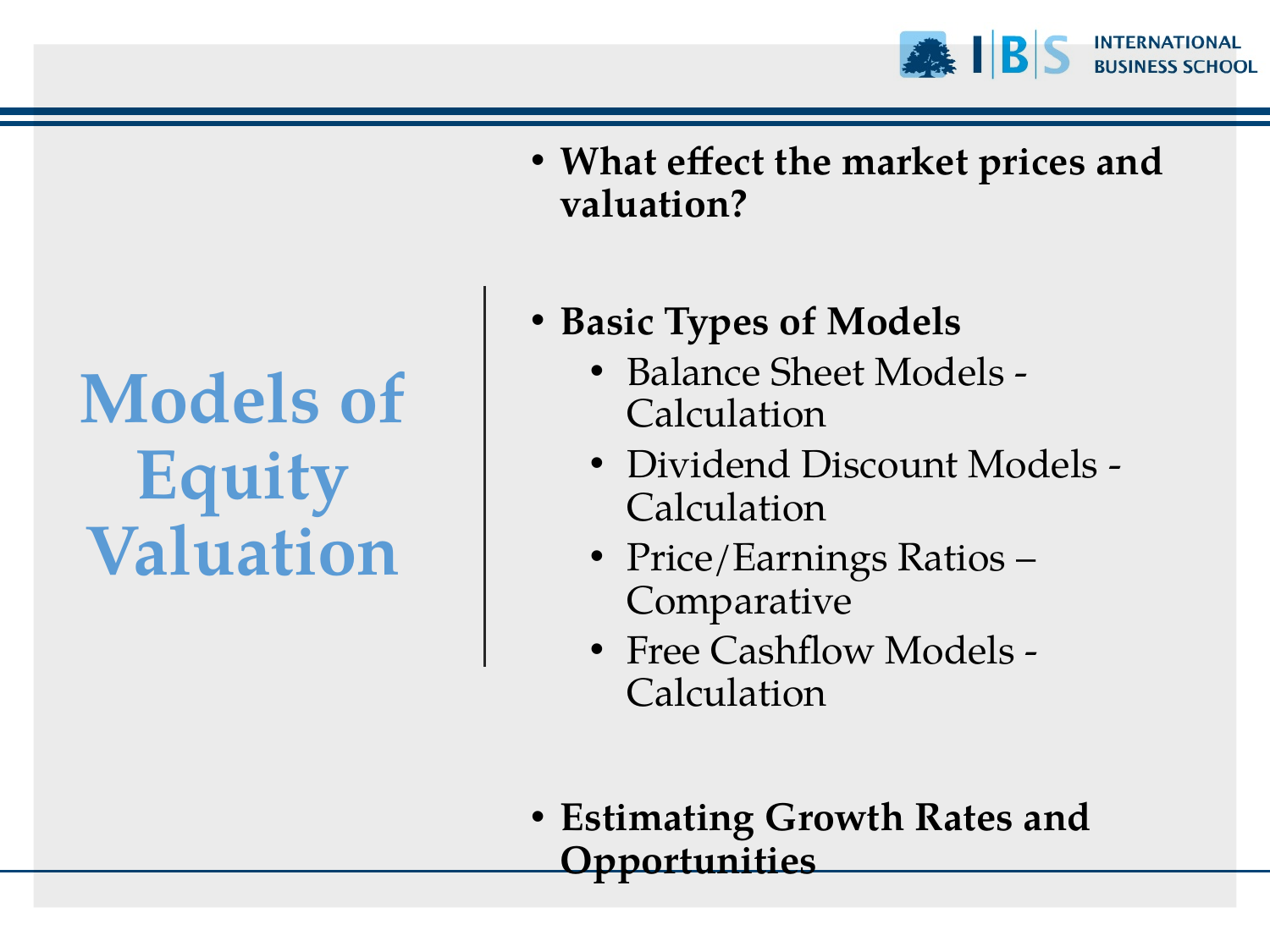

What effect the market prices and valuation?

Basic Types of Models
Balance Sheet Models - Calculation
Dividend Discount Models - Calculation
Price/Earnings Ratios – Comparative
Free Cashflow Models - Calculation

Estimating Growth Rates and Opportunities
# Models of Equity Valuation